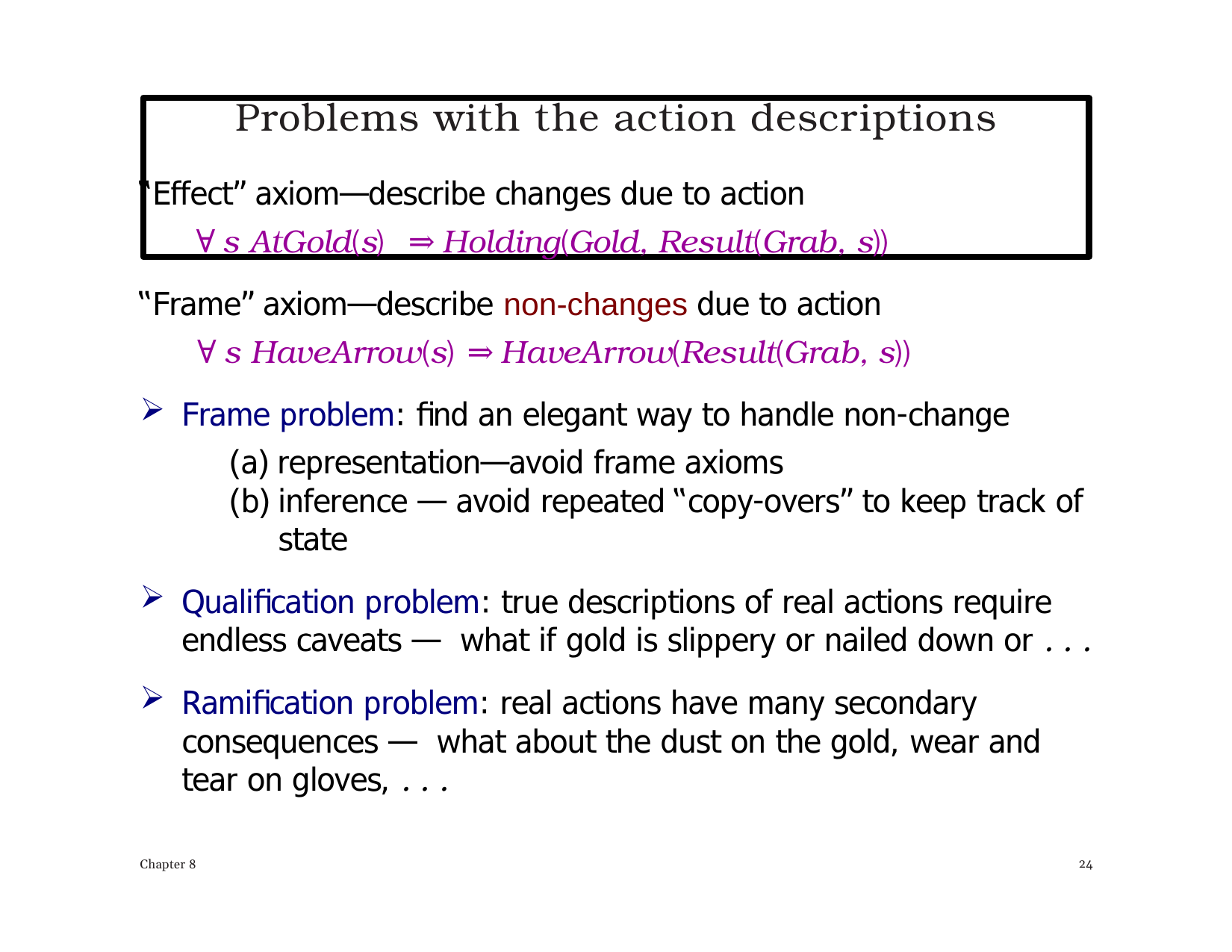

# Problems with the action descriptions
“Effect” axiom—describe changes due to action
∀ s AtGold(s)	⇒ Holding(Gold, Result(Grab, s))
“Frame” axiom—describe non-changes due to action
	∀ s HaveArrow(s)	⇒ HaveArrow(Result(Grab, s))
Frame problem: find an elegant way to handle non-change
representation—avoid frame axioms
inference — avoid repeated “copy-overs” to keep track of state
Qualification problem: true descriptions of real actions require endless caveats —  what if gold is slippery or nailed down or . . .
Ramification problem: real actions have many secondary consequences —  what about the dust on the gold, wear and tear on gloves, . . .
Chapter 8
24